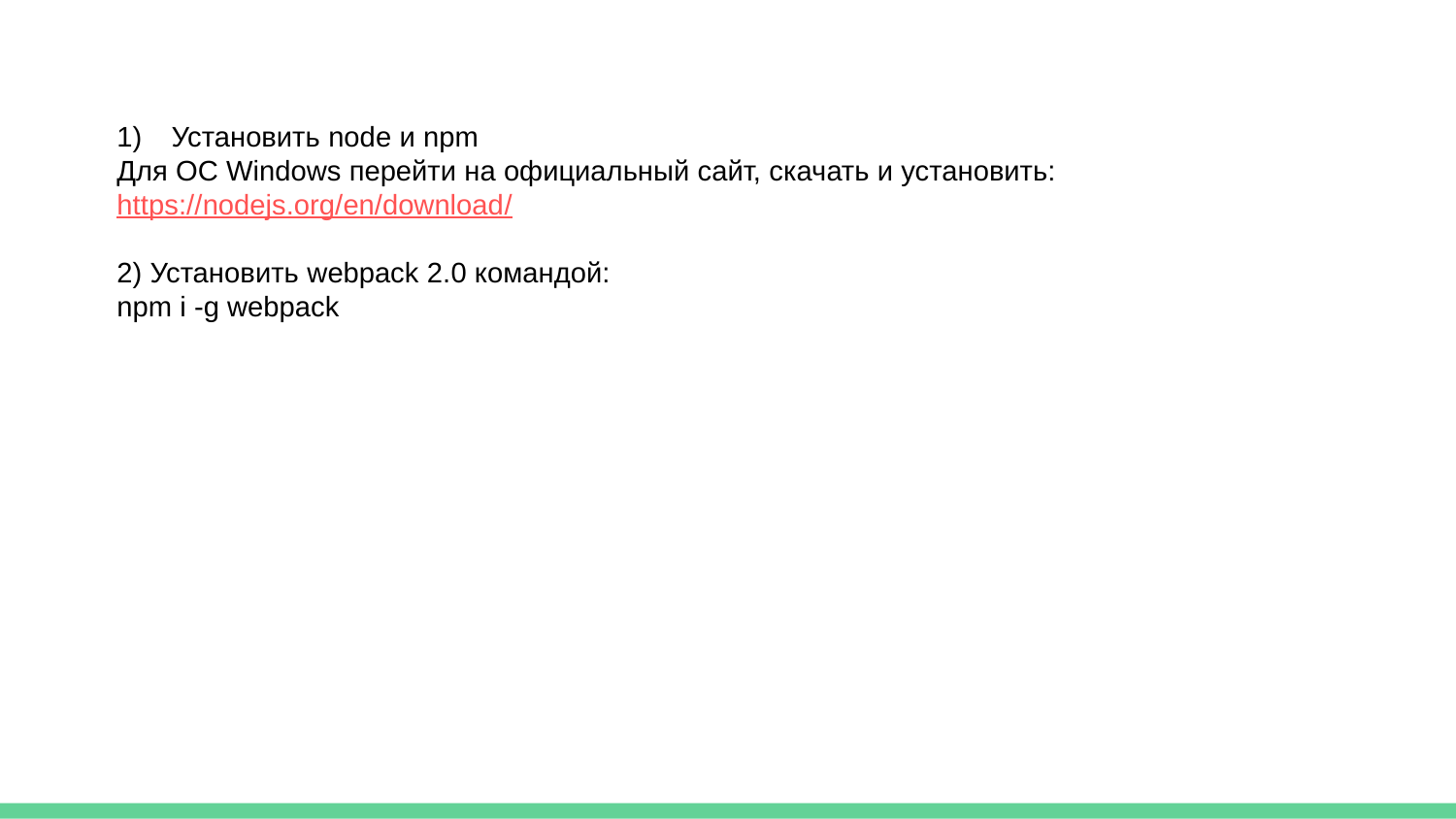

Установить node и npm
Для ОС Windows перейти на официальный сайт, скачать и установить:
https://nodejs.org/en/download/

2) Установить webpack 2.0 командой:
npm i -g webpack